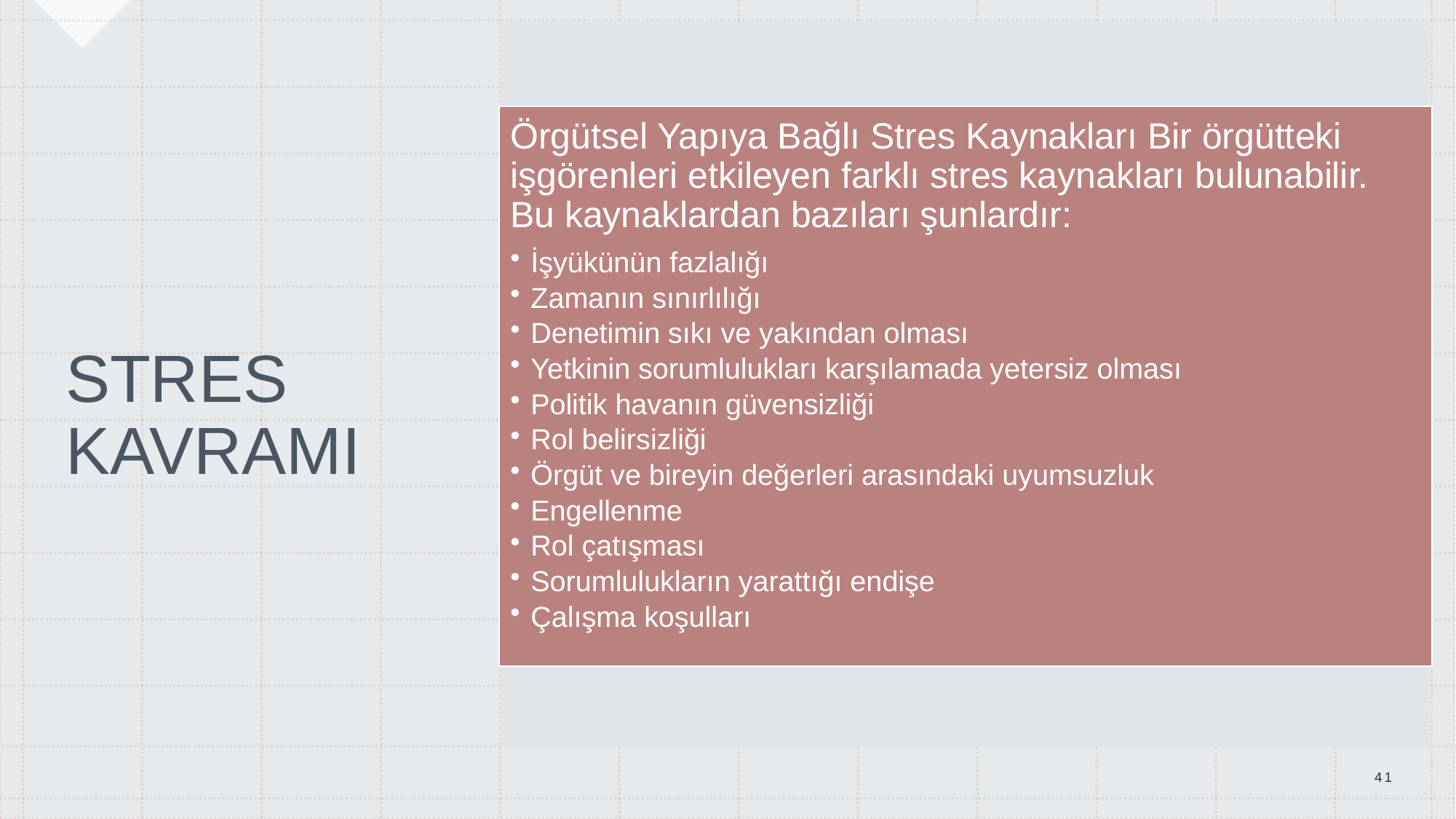

Örgütsel Yapıya Bağlı Stres Kaynakları Bir örgütteki işgörenleri etkileyen farklı stres kaynakları bulunabilir. Bu kaynaklardan bazıları şunlardır:
İşyükünün fazlalığı
Zamanın sınırlılığı
Denetimin sıkı ve yakından olması
Yetkinin sorumlulukları karşılamada yetersiz olması
Politik havanın güvensizliği
Rol belirsizliği
Örgüt ve bireyin değerleri arasındaki uyumsuzluk
Engellenme
Rol çatışması
Sorumlulukların yarattığı endişe
Çalışma koşulları

STRES KAVRAMI

41